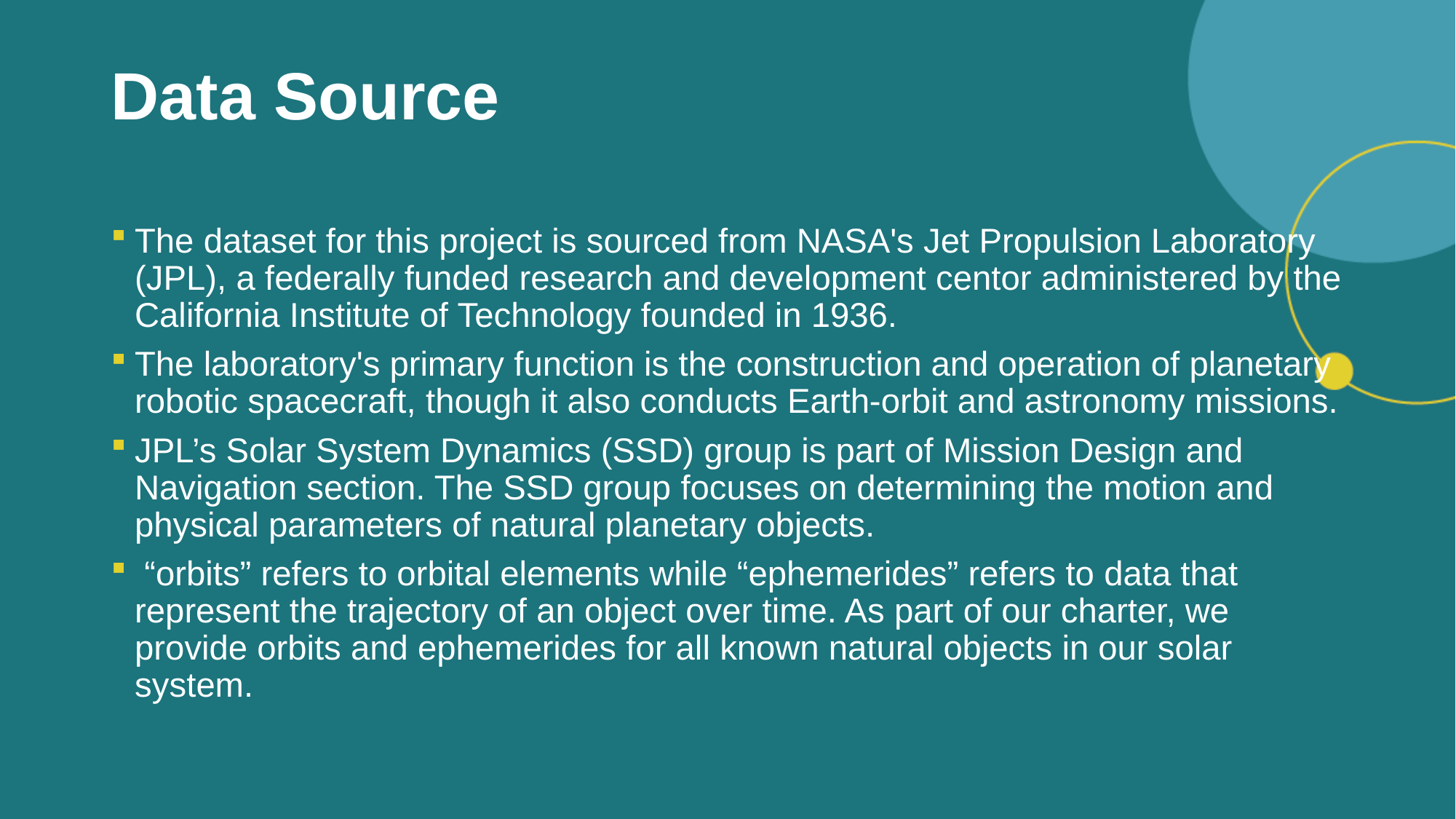

# Data Source
The dataset for this project is sourced from NASA's Jet Propulsion Laboratory (JPL), a federally funded research and development centor administered by the California Institute of Technology founded in 1936.
The laboratory's primary function is the construction and operation of planetary robotic spacecraft, though it also conducts Earth-orbit and astronomy missions.
JPL’s Solar System Dynamics (SSD) group is part of Mission Design and Navigation section. The SSD group focuses on determining the motion and physical parameters of natural planetary objects.
 “orbits” refers to orbital elements while “ephemerides” refers to data that represent the trajectory of an object over time. As part of our charter, we provide orbits and ephemerides for all known natural objects in our solar system.